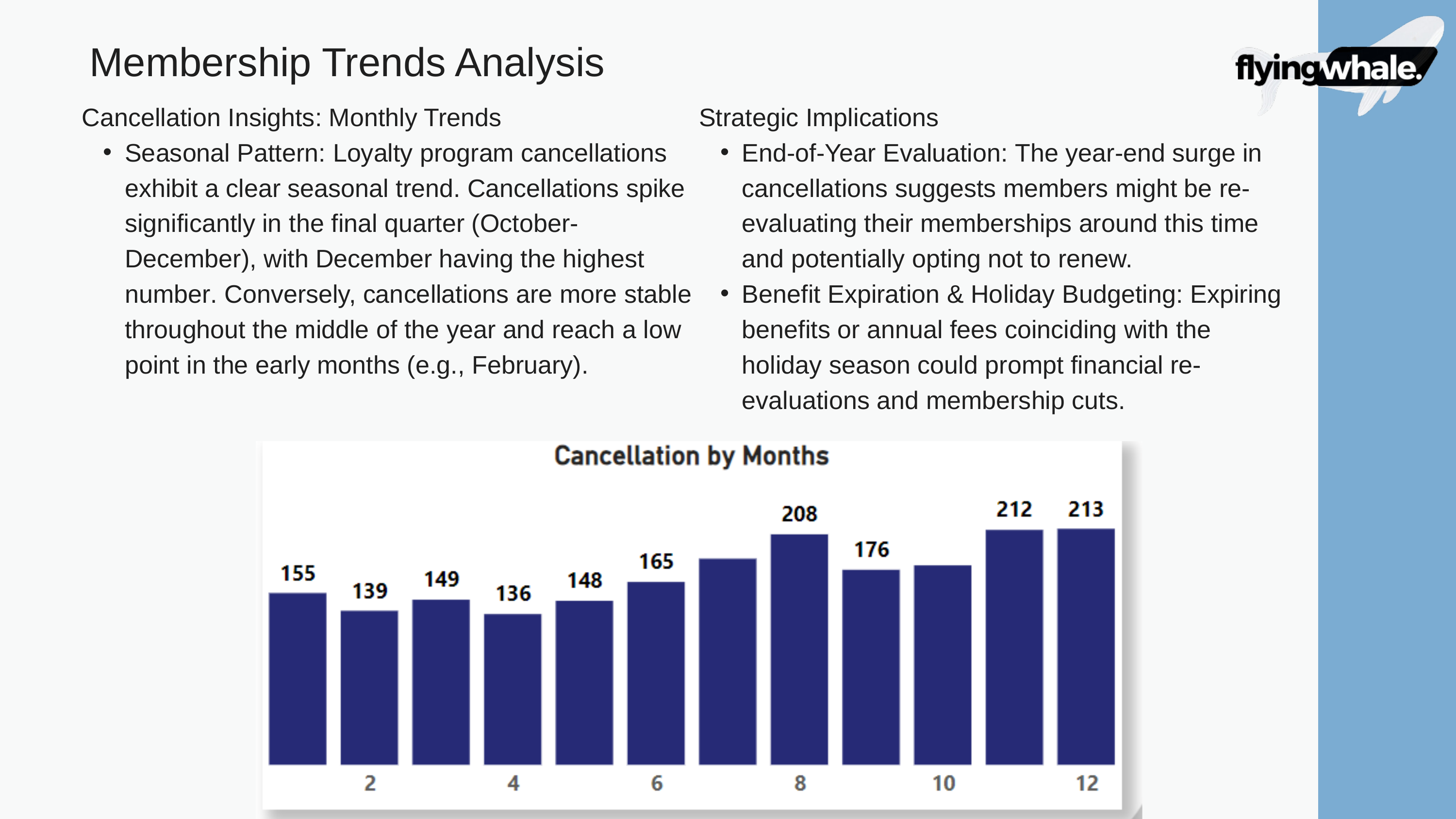

Membership Trends Analysis
Cancellation Insights: Monthly Trends
Seasonal Pattern: Loyalty program cancellations exhibit a clear seasonal trend. Cancellations spike significantly in the final quarter (October-December), with December having the highest number. Conversely, cancellations are more stable throughout the middle of the year and reach a low point in the early months (e.g., February).
Strategic Implications
End-of-Year Evaluation: The year-end surge in cancellations suggests members might be re-evaluating their memberships around this time and potentially opting not to renew.
Benefit Expiration & Holiday Budgeting: Expiring benefits or annual fees coinciding with the holiday season could prompt financial re-evaluations and membership cuts.